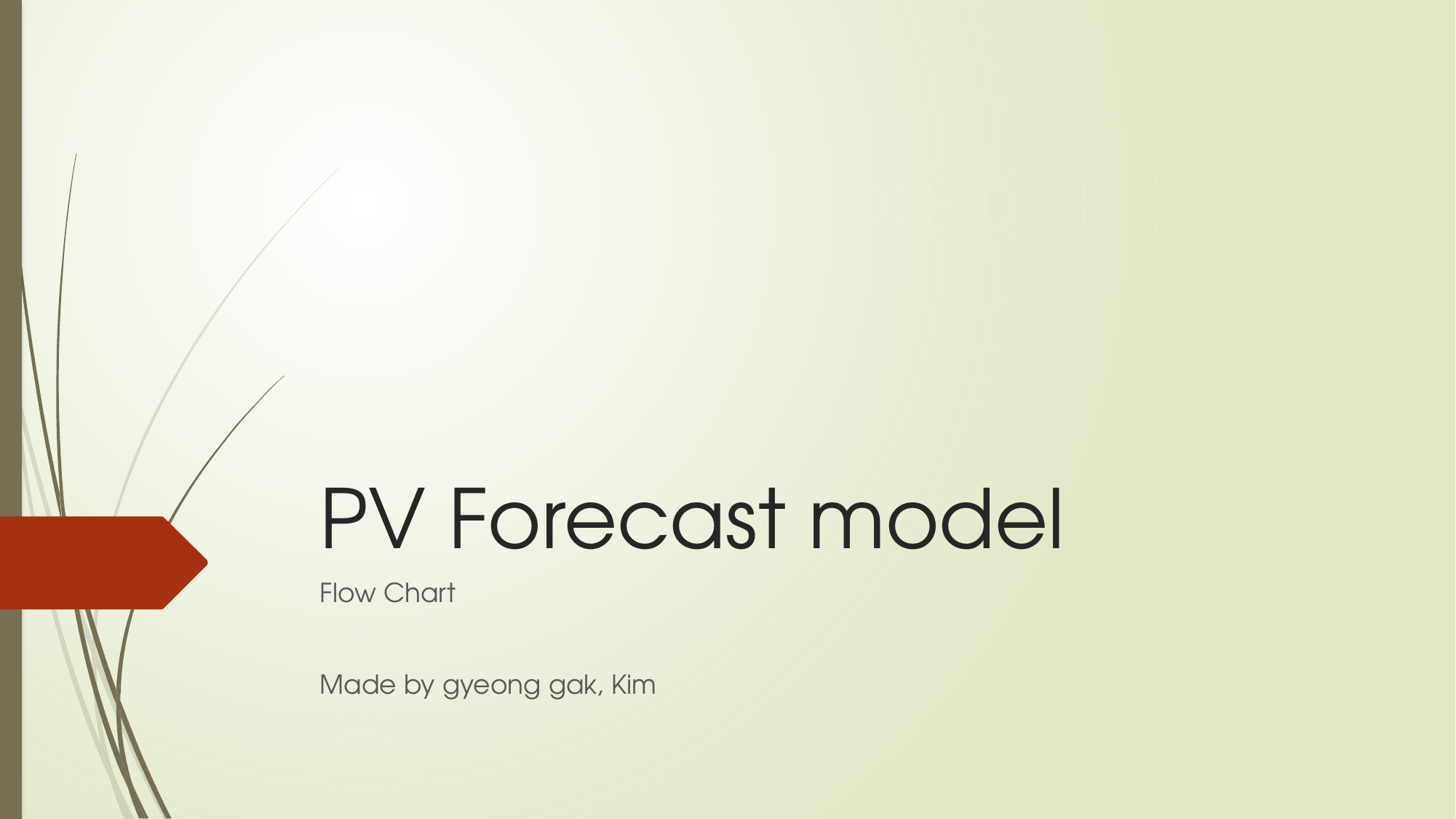

# PV Forecast model
Flow Chart

Made by gyeong gak, Kim